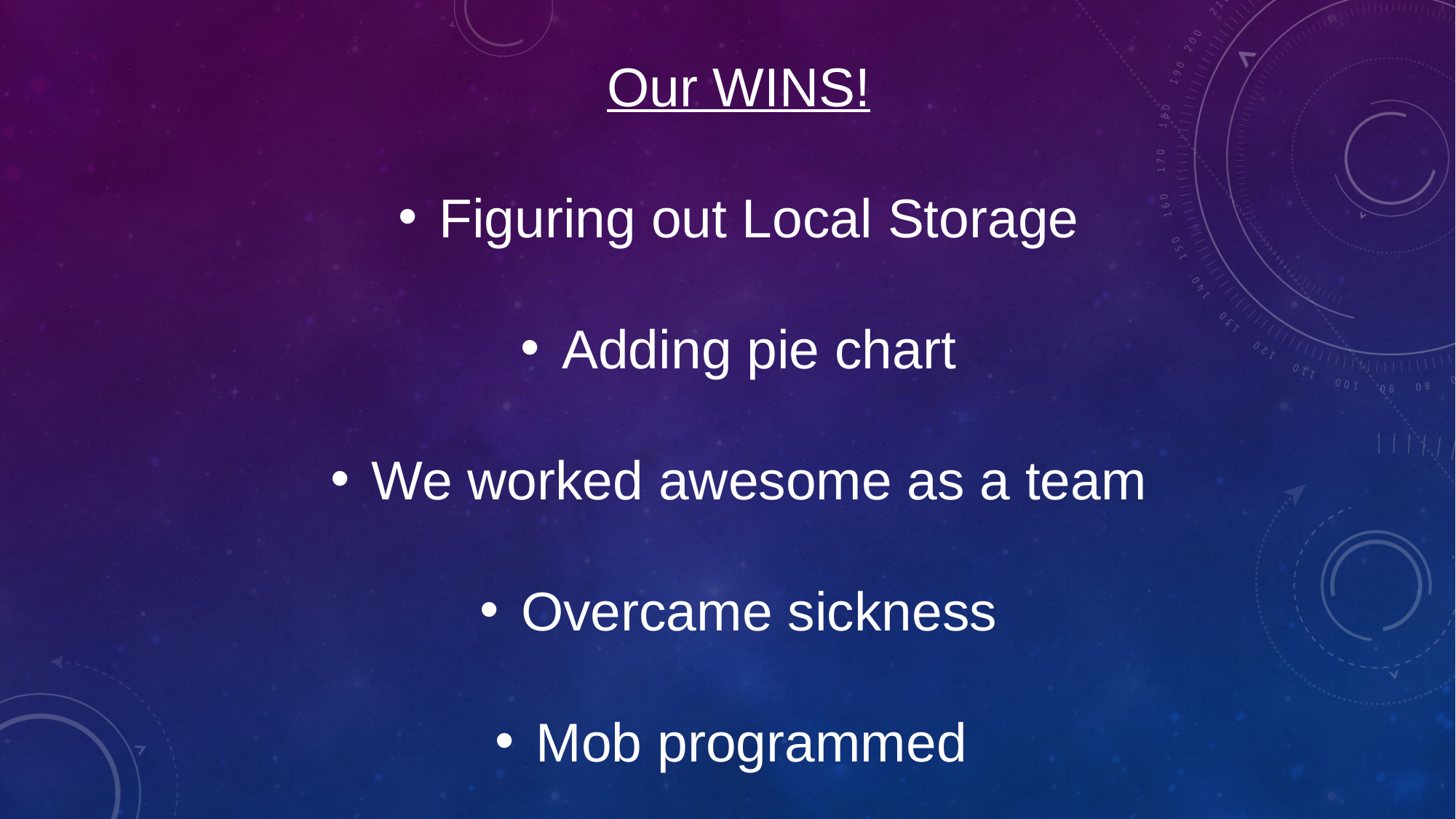

Our WINS!
Figuring out Local Storage
Adding pie chart
We worked awesome as a team
Overcame sickness
Mob programmed